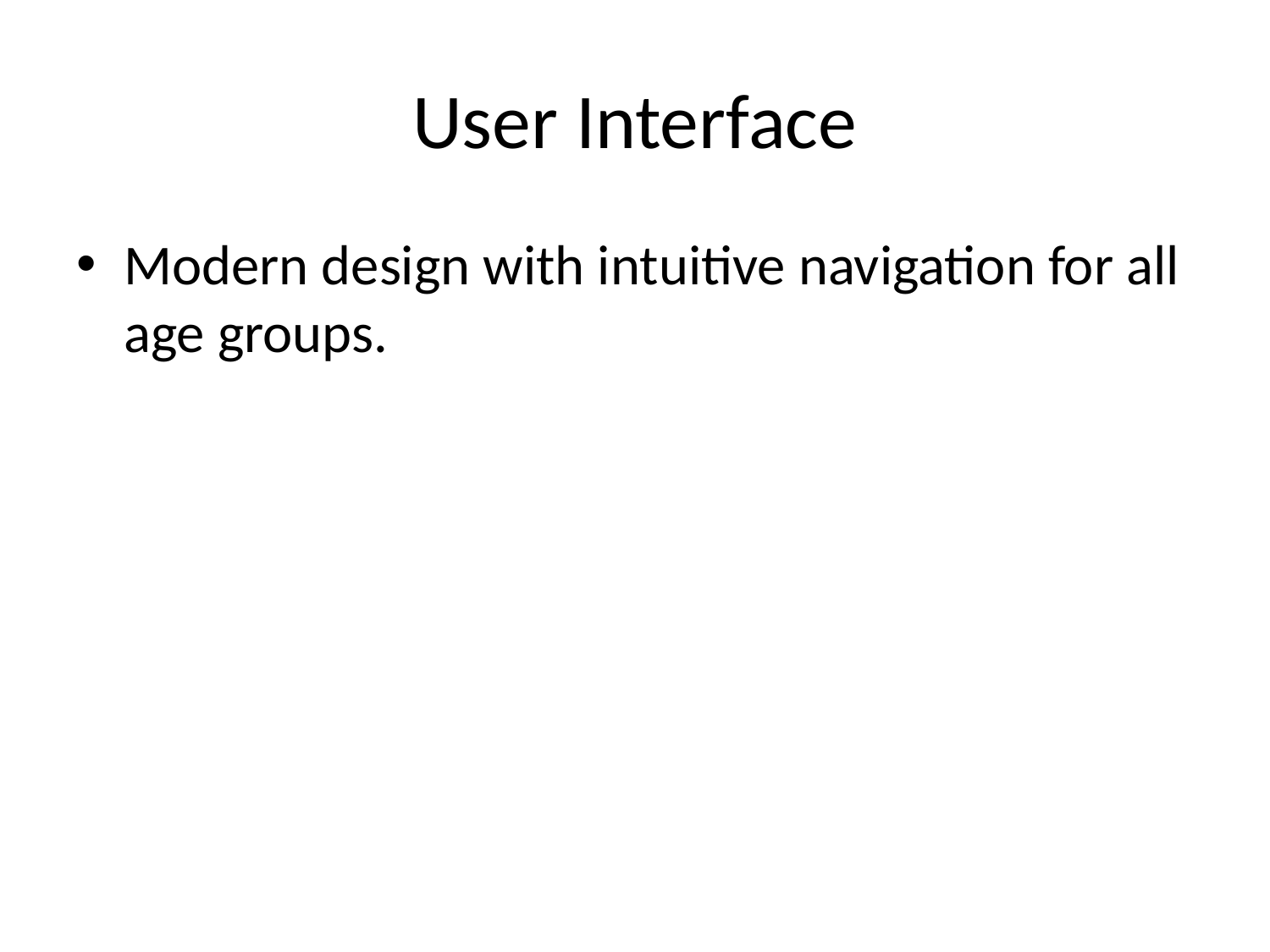

# User Interface
Modern design with intuitive navigation for all age groups.